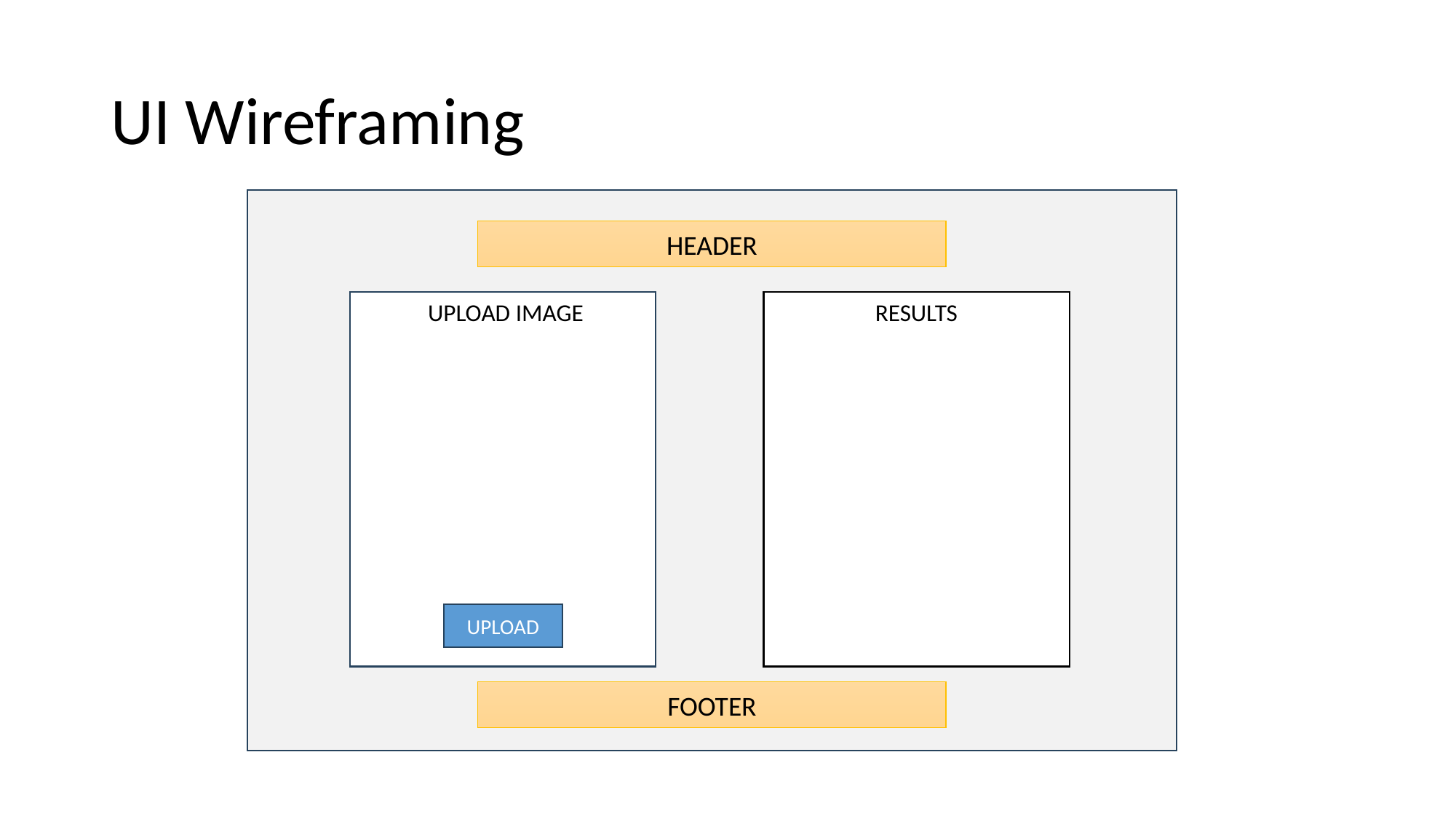

# UI Wireframing

HEADER
 UPLOAD IMAGE
RESULTS
UPLOAD
FOOTER